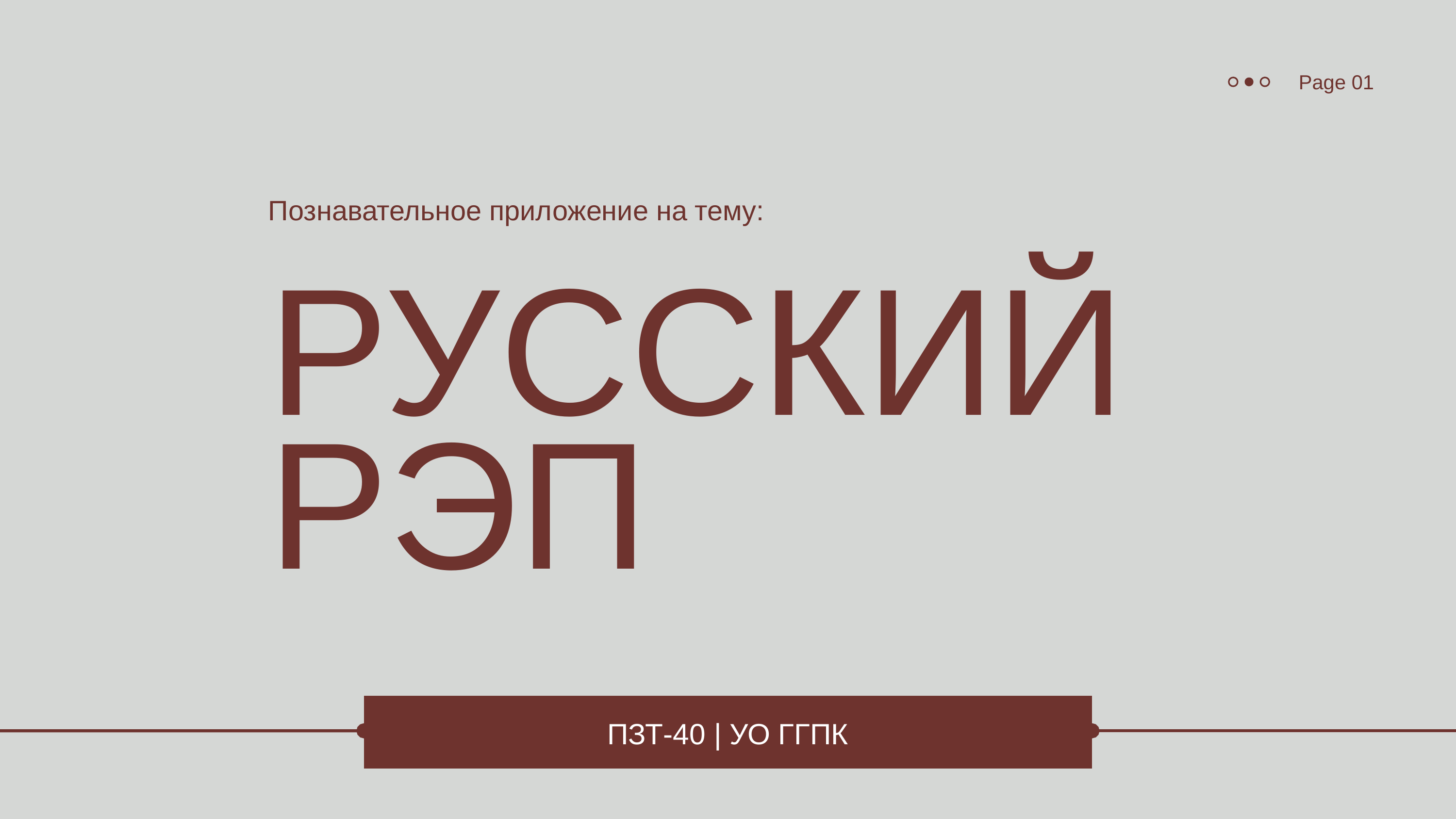

Page 01

Познавательное приложение на тему:
РУССКИЙ
РЭП

ПЗТ-40 | УО ГГПК